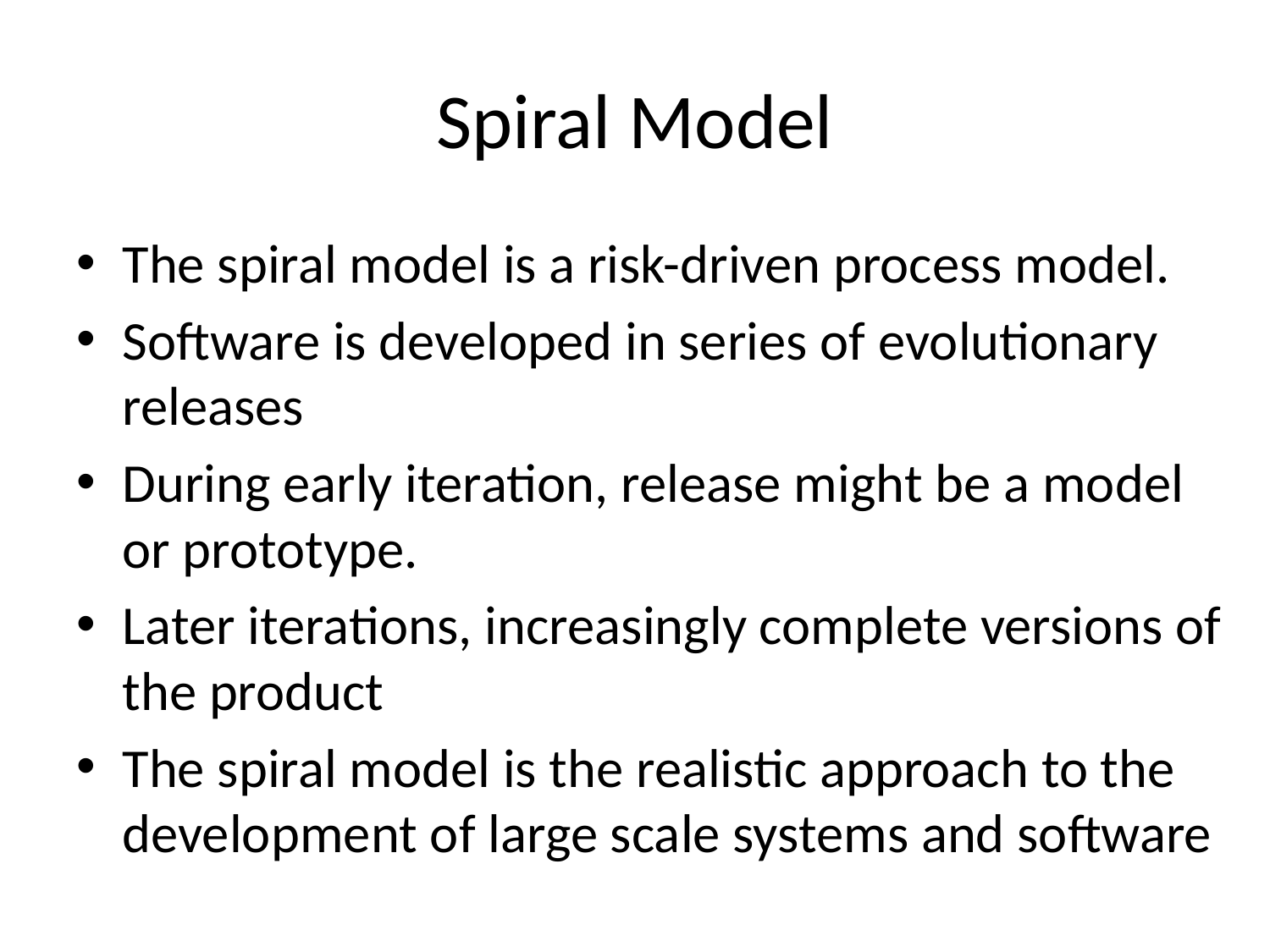

# Spiral Model
The spiral model is a risk-driven process model.
Software is developed in series of evolutionary releases
During early iteration, release might be a model or prototype.
Later iterations, increasingly complete versions of the product
The spiral model is the realistic approach to the development of large scale systems and software